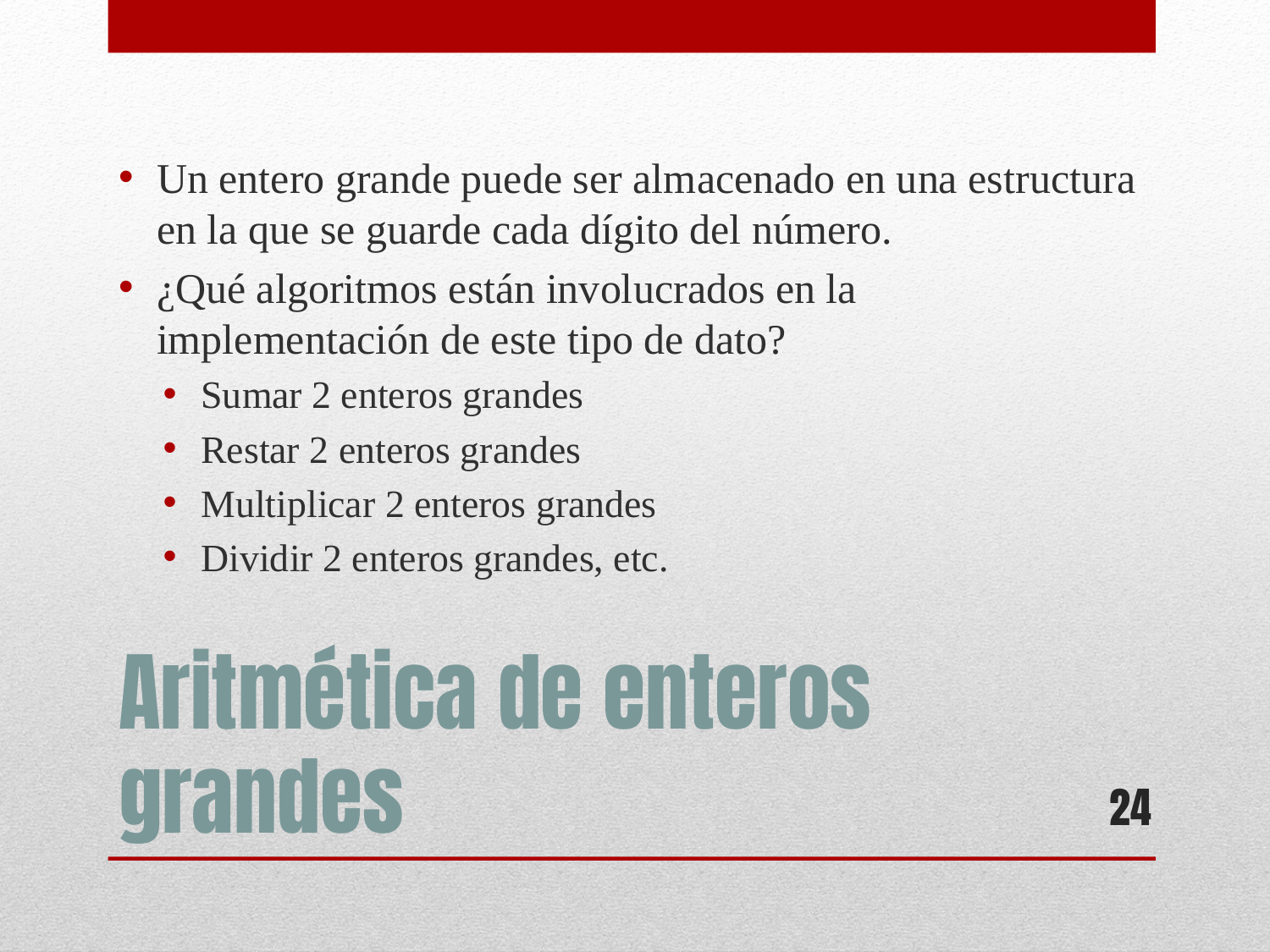

Un entero grande puede ser almacenado en una estructura en la que se guarde cada dígito del número.
¿Qué algoritmos están involucrados en la implementación de este tipo de dato?
Sumar 2 enteros grandes
Restar 2 enteros grandes
Multiplicar 2 enteros grandes
Dividir 2 enteros grandes, etc.
# Aritmética de enteros grandes
24